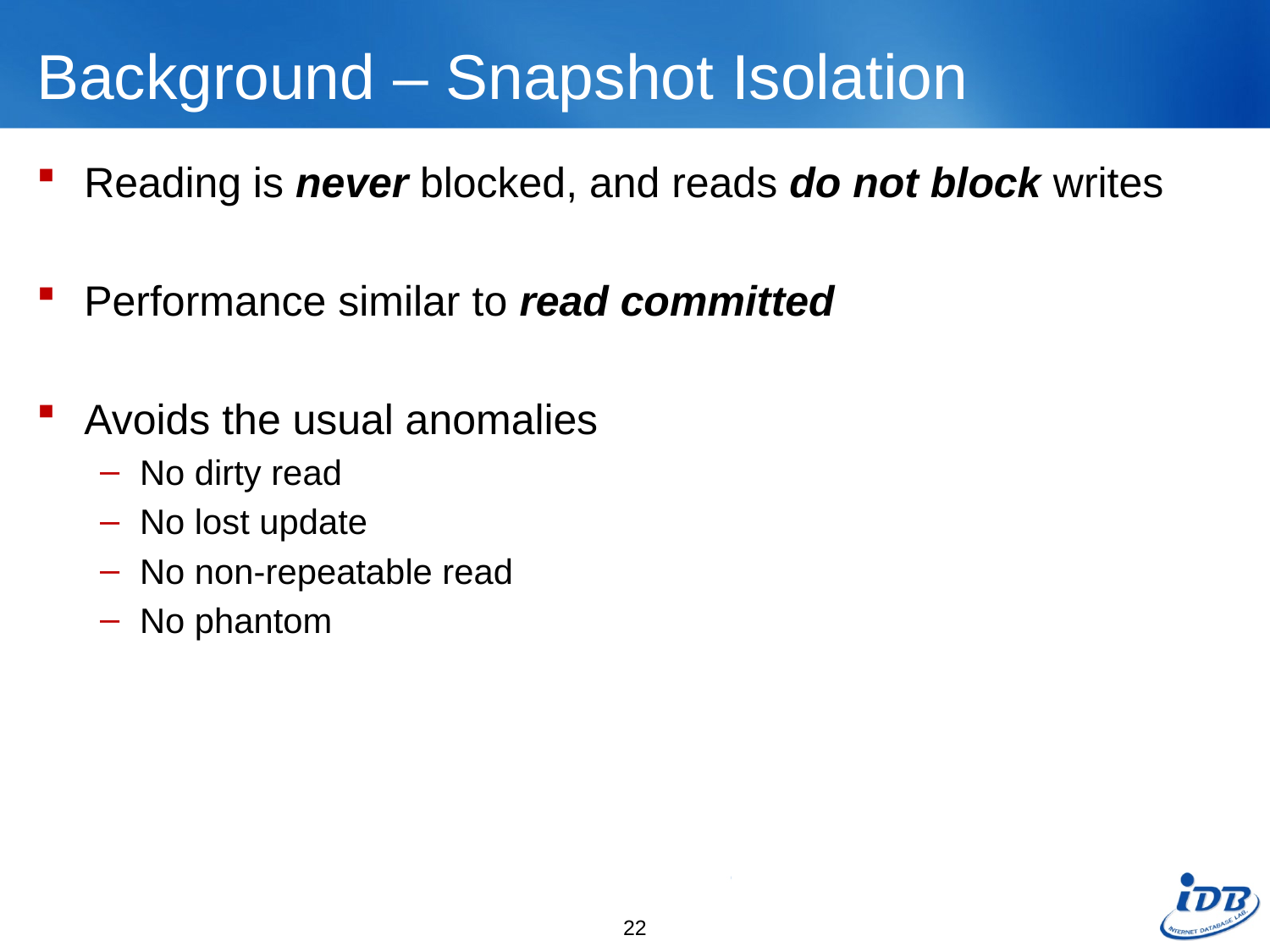

# Background – Snapshot Isolation
Reading is never blocked, and reads do not block writes

Performance similar to read committed

Avoids the usual anomalies
No dirty read
No lost update
No non-repeatable read
No phantom
22